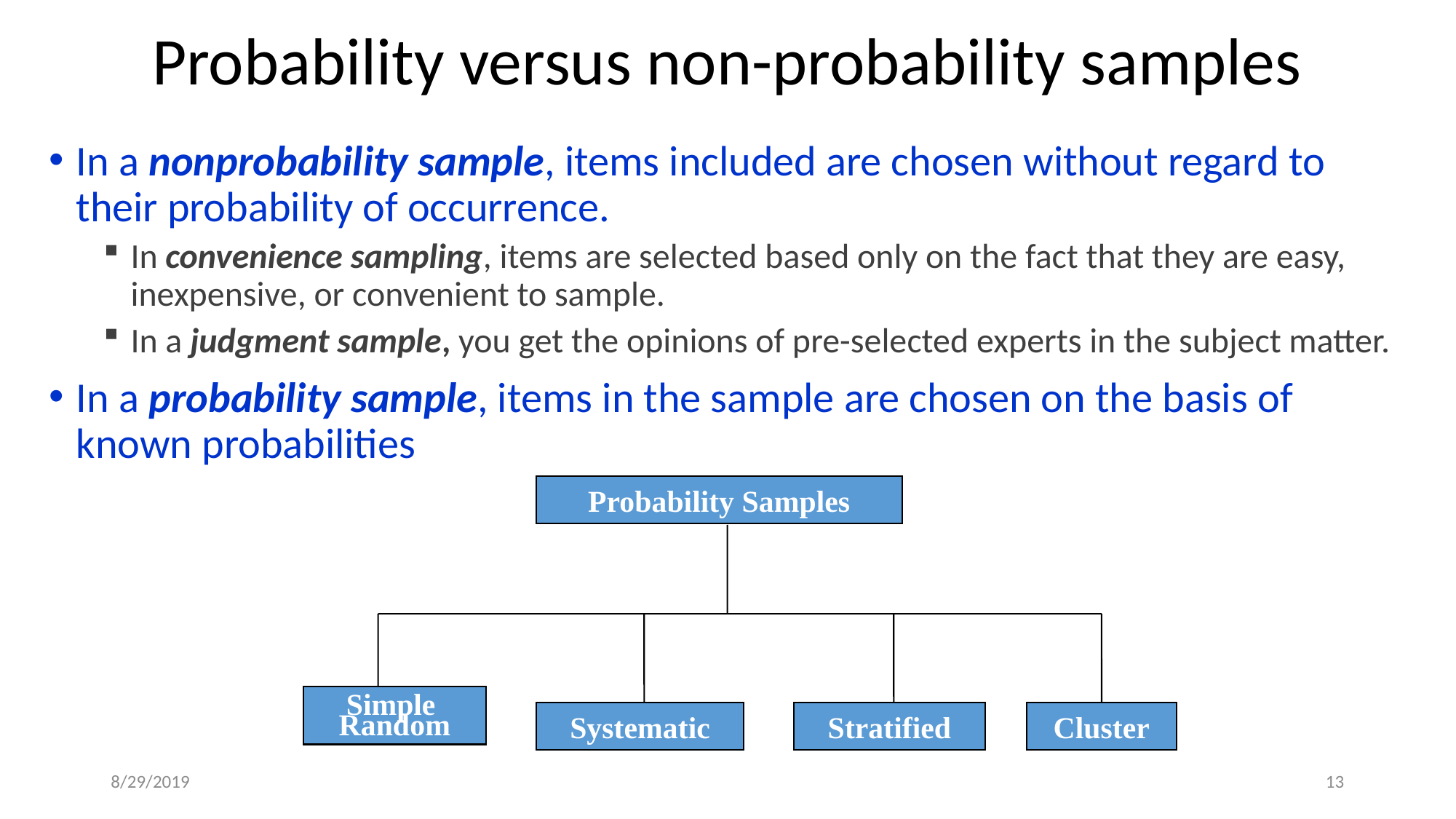

# Probability versus non-probability samples
In a nonprobability sample, items included are chosen without regard to their probability of occurrence.
In convenience sampling, items are selected based only on the fact that they are easy, inexpensive, or convenient to sample.
In a judgment sample, you get the opinions of pre-selected experts in the subject matter.
In a probability sample, items in the sample are chosen on the basis of known probabilities

Probability Samples

Simple
Random
Systematic
Stratified
Cluster
8/29/2019
13